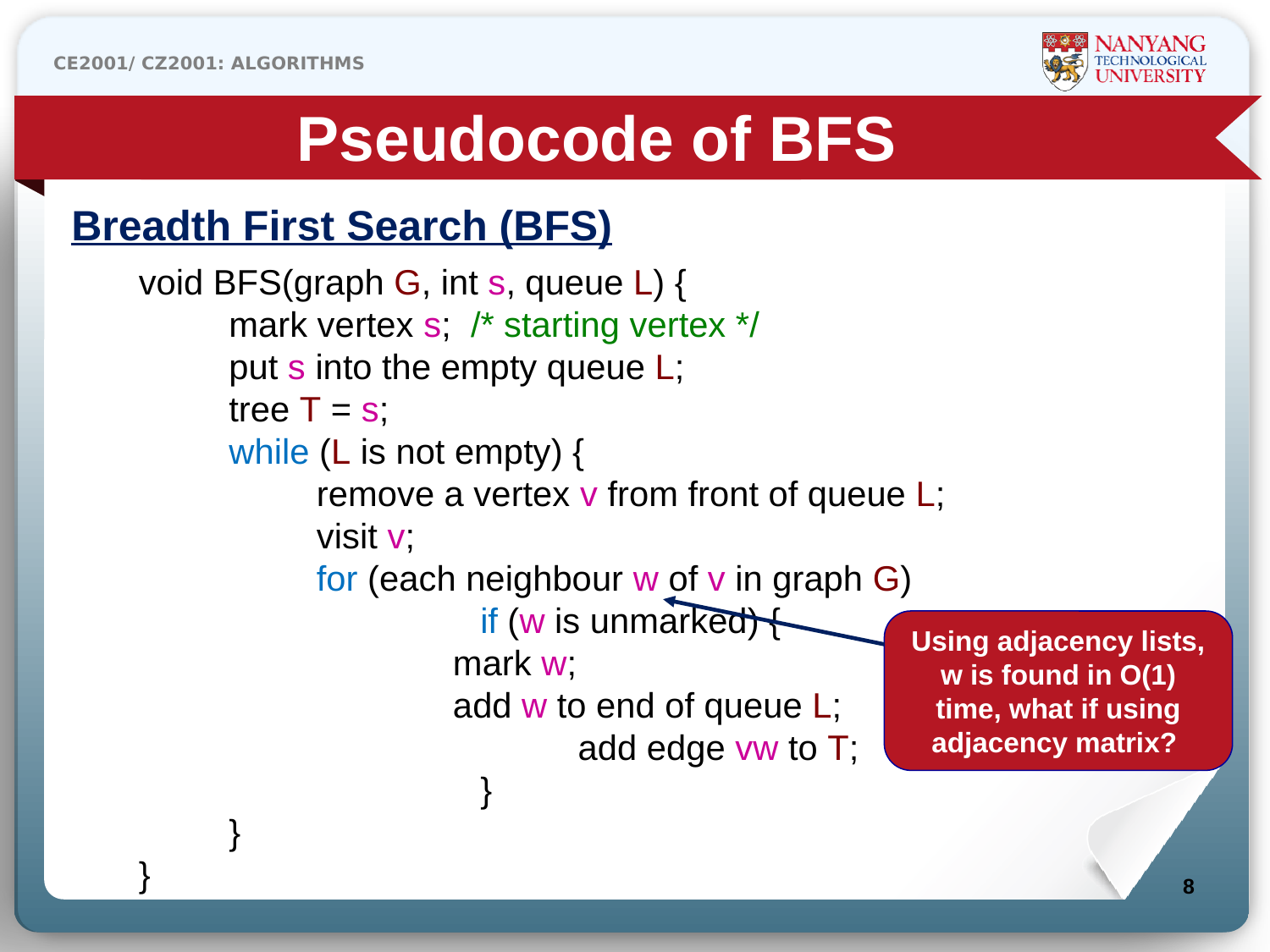

Pseudocode of BFS
Breadth First Search (BFS)
void BFS(graph G, int s, queue L) {
mark vertex s;  /* starting vertex */
put s into the empty queue L;
tree T = s;
while (L is not empty) {
         remove a vertex v from front of queue L;
         visit v;
         for (each neighbour w of v in graph G)
		         if (w is unmarked) {
                       mark w;
                       add w to end of queue L;
			      add edge vw to T;
		         }
}
}
Using adjacency lists, w is found in O(1) time, what if using adjacency matrix?